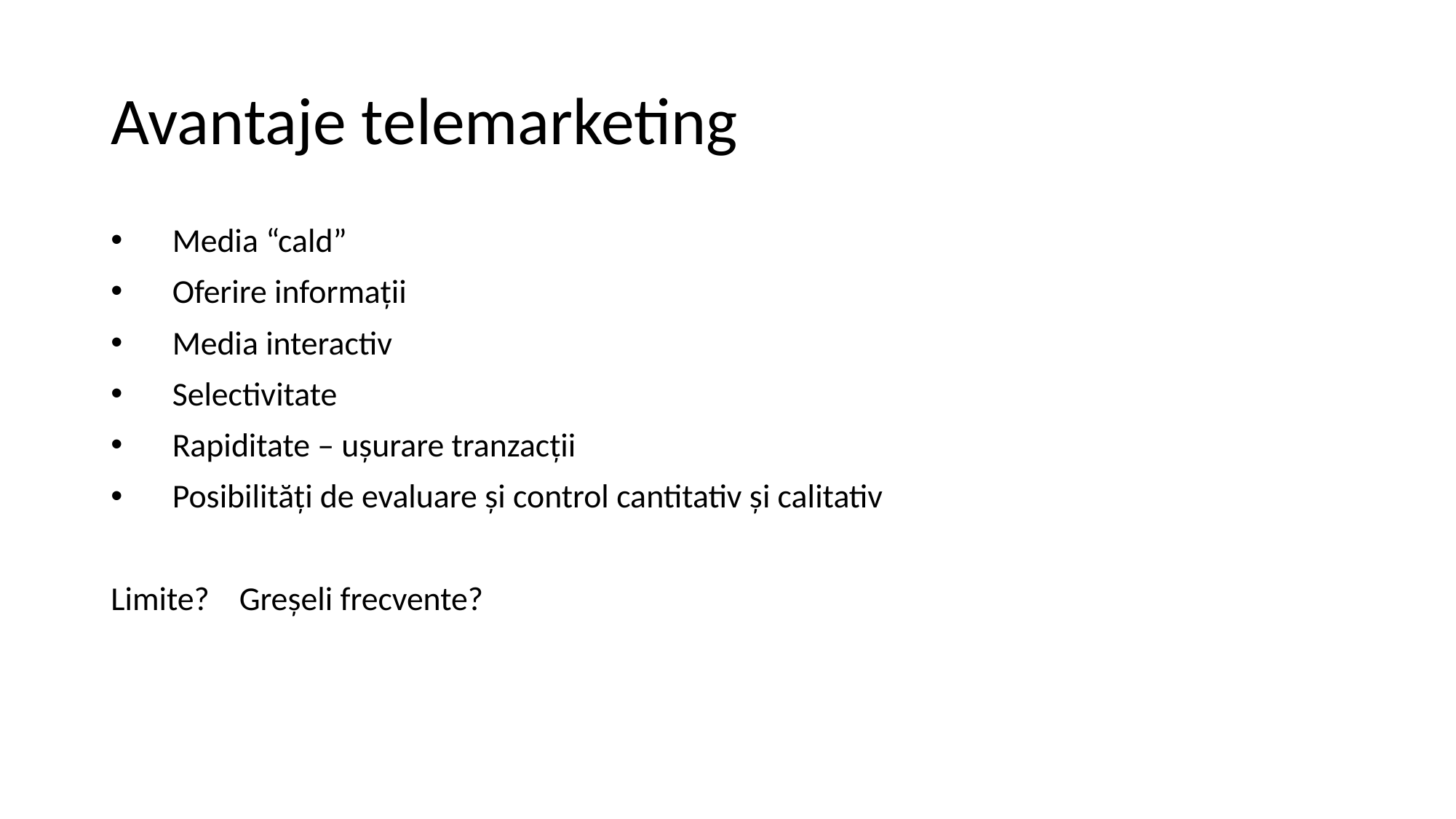

# Avantaje telemarketing
Media “cald”
Oferire informații
Media interactiv
Selectivitate
Rapiditate – ușurare tranzacții
Posibilităţi de evaluare şi control cantitativ şi calitativ

Limite?    Greşeli frecvente?